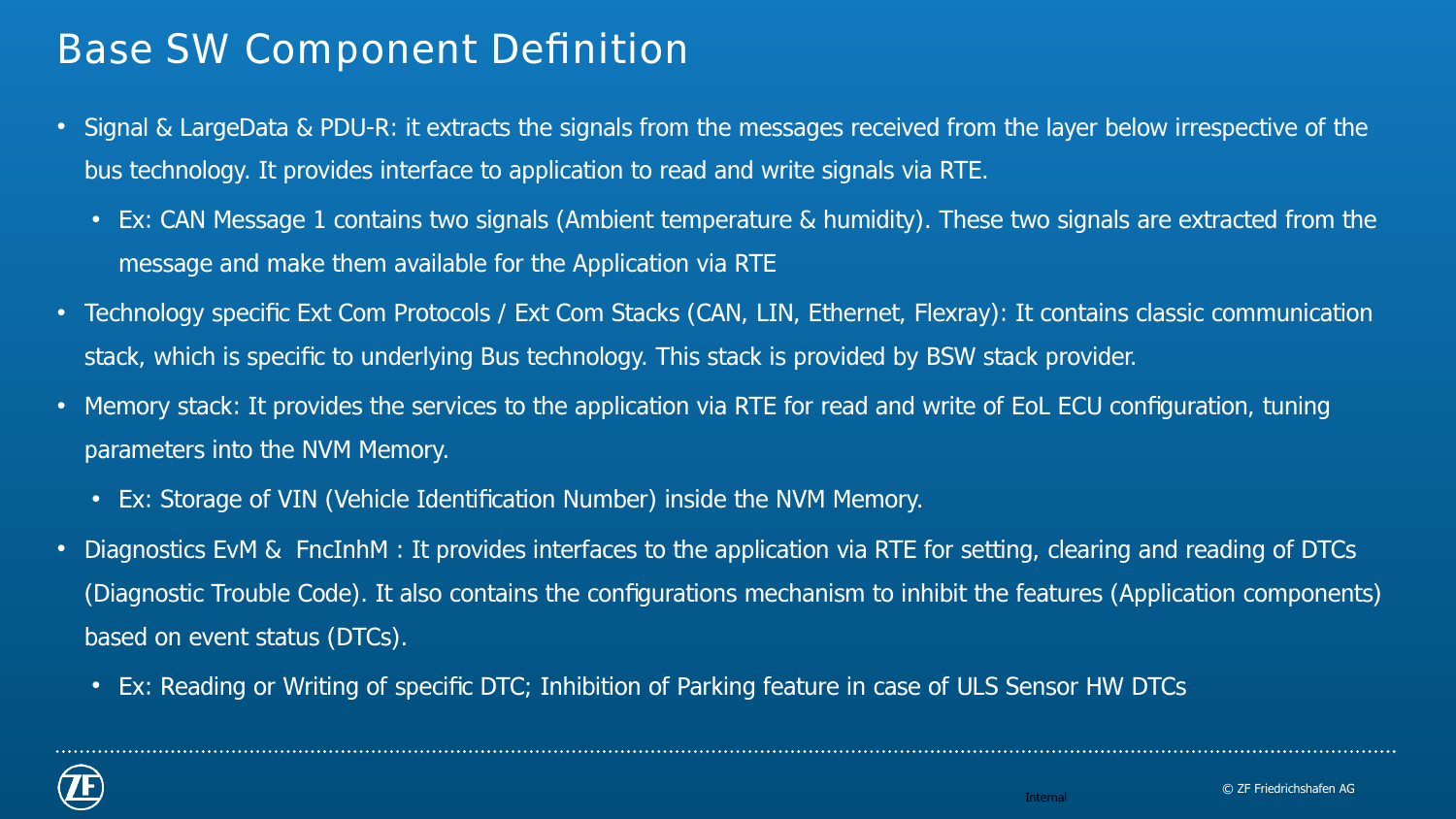

# Base SW Component Definition
Signal & LargeData & PDU-R: it extracts the signals from the messages received from the layer below irrespective of the bus technology. It provides interface to application to read and write signals via RTE.
Ex: CAN Message 1 contains two signals (Ambient temperature & humidity). These two signals are extracted from the message and make them available for the Application via RTE
Technology specific Ext Com Protocols / Ext Com Stacks (CAN, LIN, Ethernet, Flexray): It contains classic communication stack, which is specific to underlying Bus technology. This stack is provided by BSW stack provider.
Memory stack: It provides the services to the application via RTE for read and write of EoL ECU configuration, tuning parameters into the NVM Memory.
Ex: Storage of VIN (Vehicle Identification Number) inside the NVM Memory.
Diagnostics EvM &  FncInhM : It provides interfaces to the application via RTE for setting, clearing and reading of DTCs (Diagnostic Trouble Code). It also contains the configurations mechanism to inhibit the features (Application components) based on event status (DTCs).
Ex: Reading or Writing of specific DTC; Inhibition of Parking feature in case of ULS Sensor HW DTCs

6